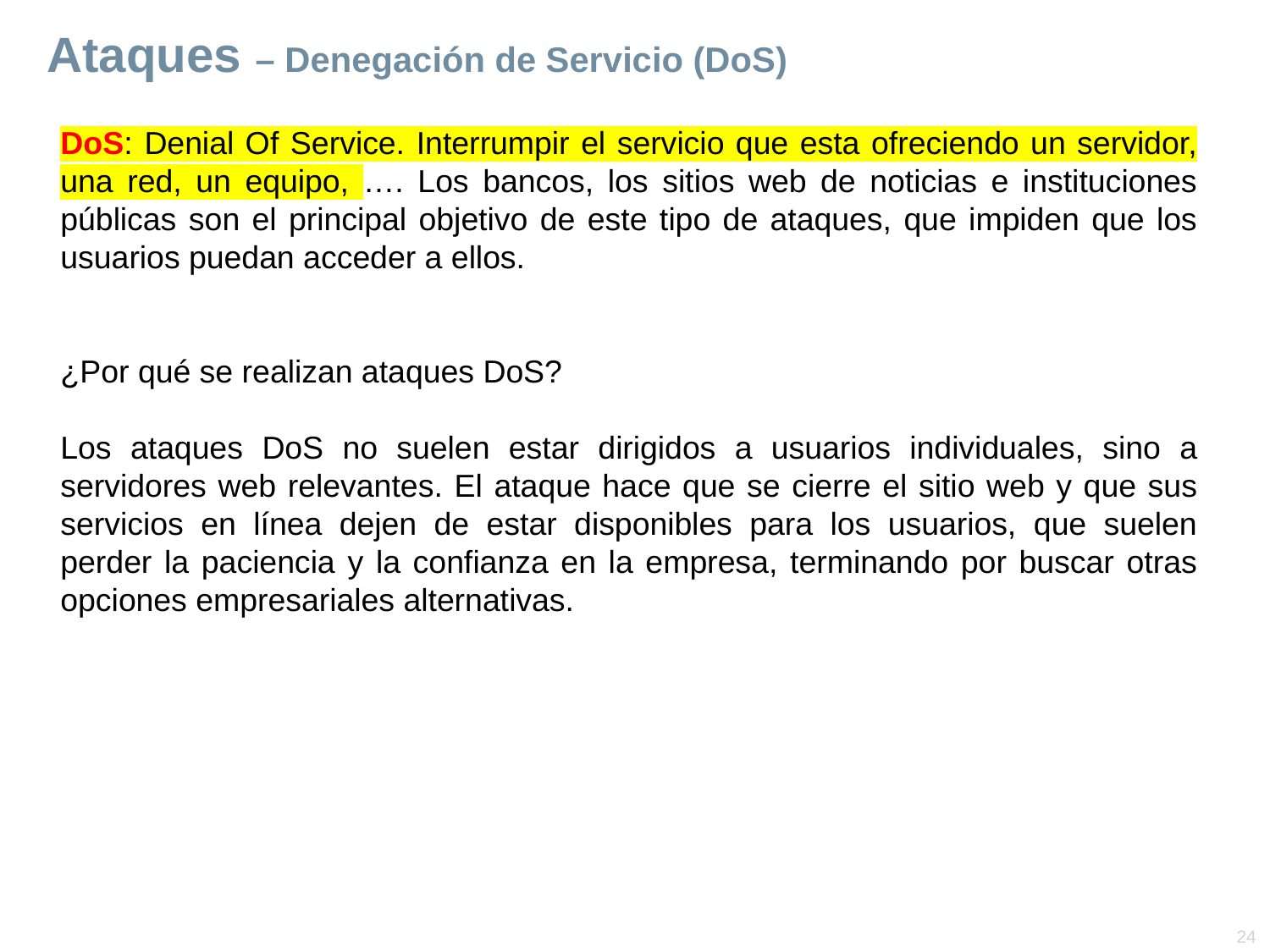

# Ataques – Denegación de Servicio (DoS)
DoS: Denial Of Service. Interrumpir el servicio que esta ofreciendo un servidor, una red, un equipo, …. Los bancos, los sitios web de noticias e instituciones públicas son el principal objetivo de este tipo de ataques, que impiden que los usuarios puedan acceder a ellos.

¿Por qué se realizan ataques DoS?

Los ataques DoS no suelen estar dirigidos a usuarios individuales, sino a servidores web relevantes. El ataque hace que se cierre el sitio web y que sus servicios en línea dejen de estar disponibles para los usuarios, que suelen perder la paciencia y la confianza en la empresa, terminando por buscar otras opciones empresariales alternativas.